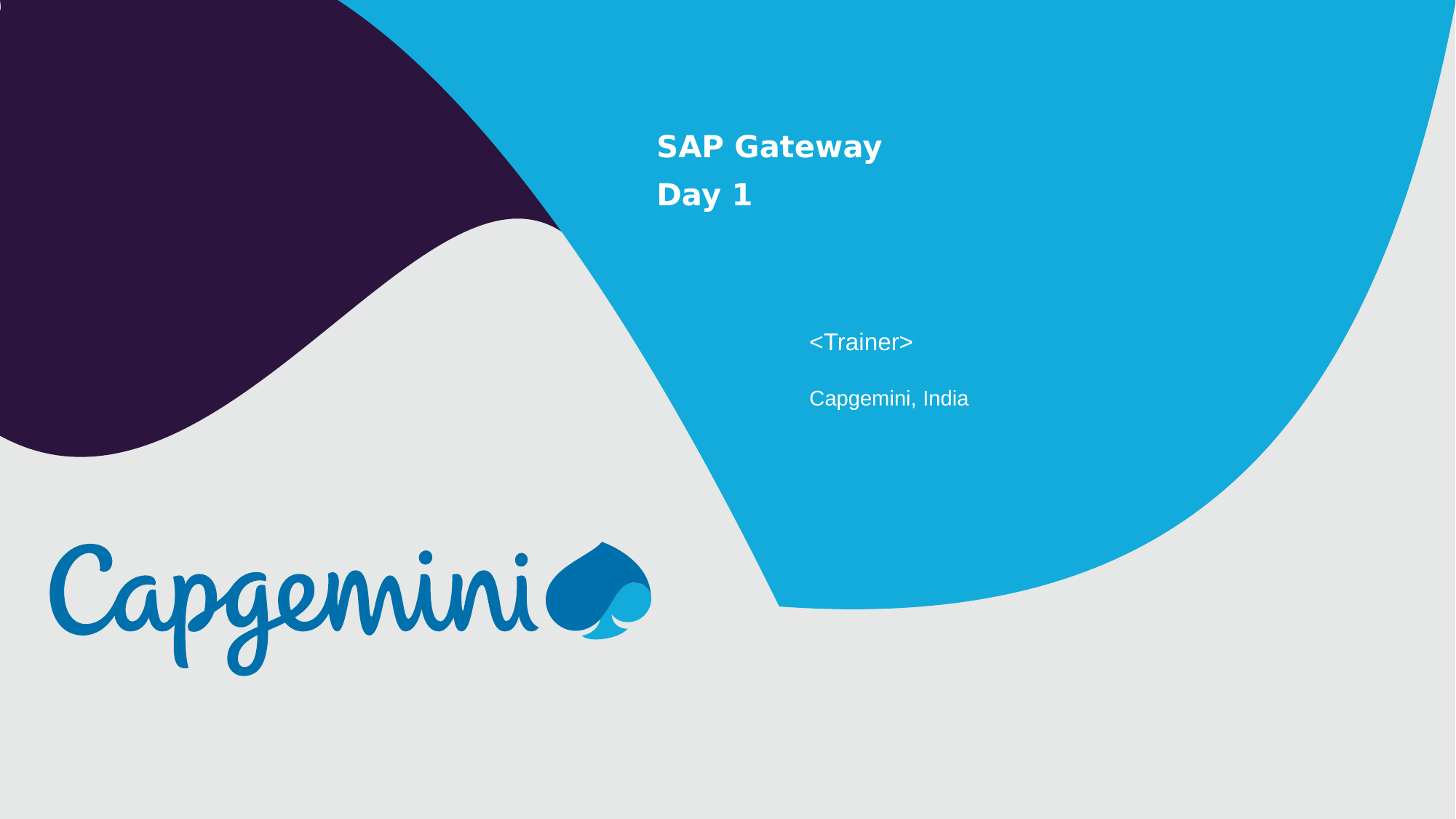

SAP Gateway
Day 1
<Trainer>

Capgemini, India